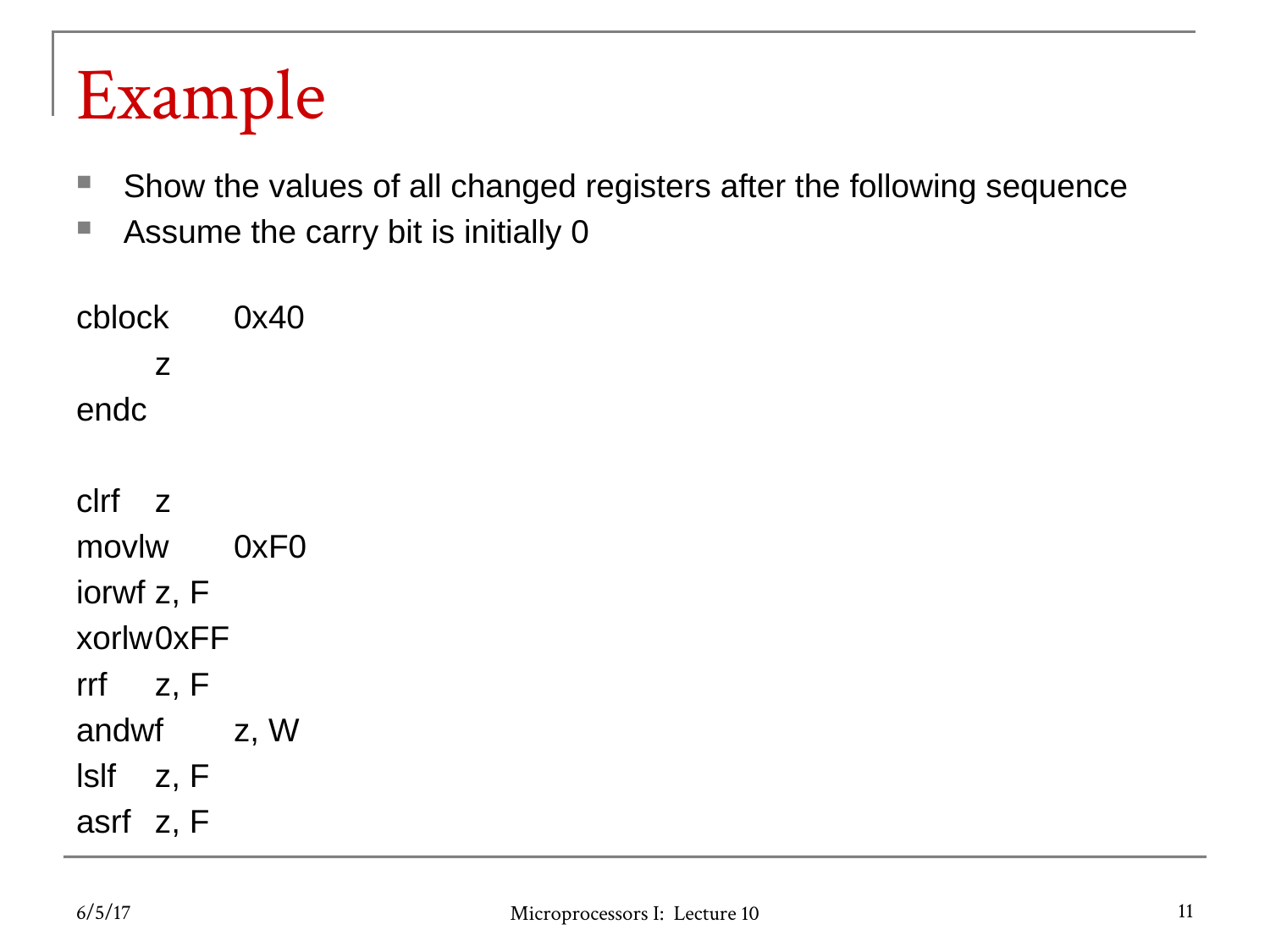

# Example
Show the values of all changed registers after the following sequence
Assume the carry bit is initially 0

cblock	0x40
	z
endc

clrf	z
movlw	0xF0
iorwf	z, F
xorlw	0xFF
rrf	z, F
andwf	z, W
lslf	z, F
asrf	z, F

6/5/17
11
Microprocessors I:  Lecture 10